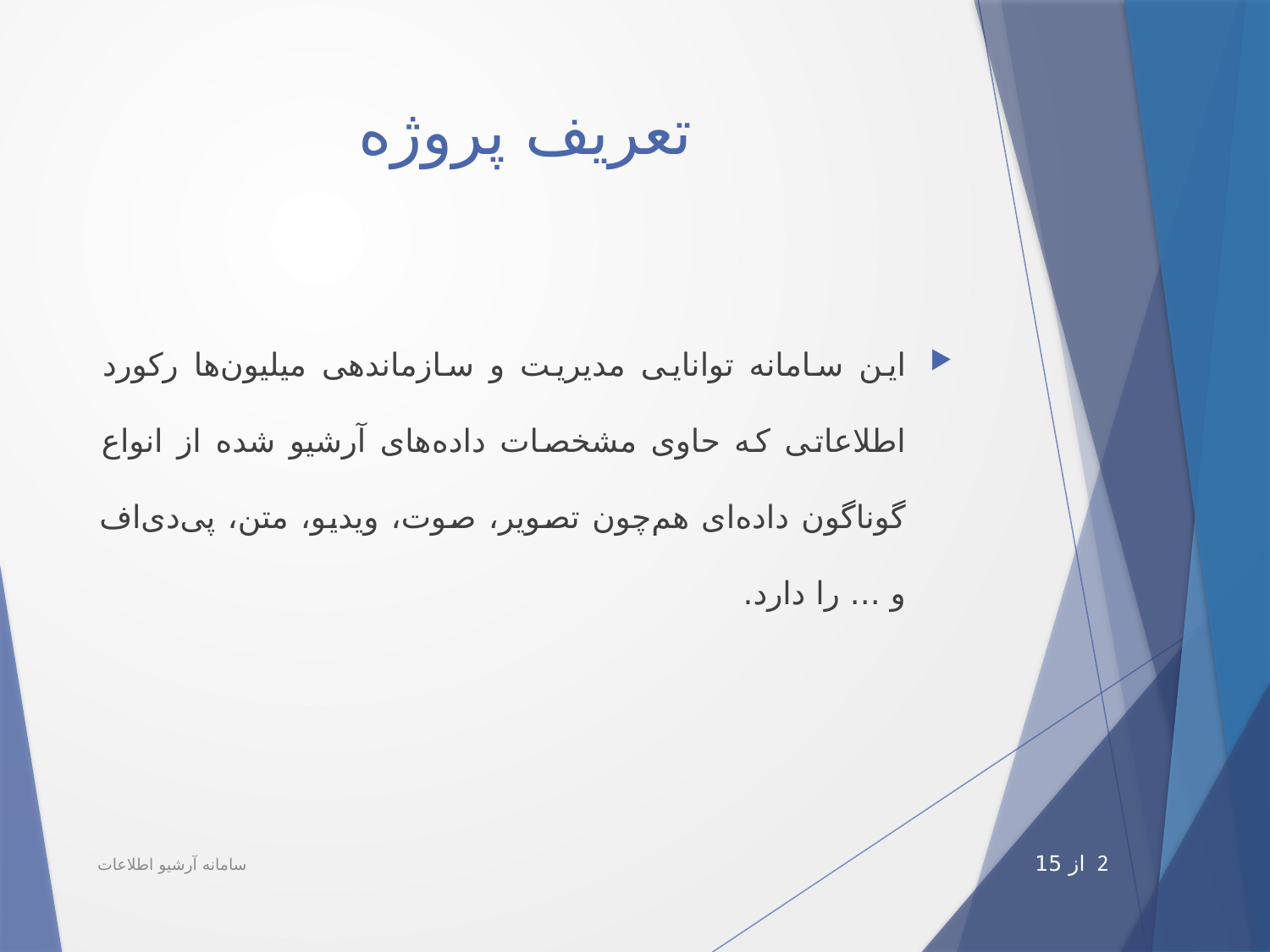

# تعریف پروژه
این سامانه توانایی مدیریت و سازماندهی میلیون‌ها رکورد اطلاعاتی که حاوی مشخصات داده‌های آرشیو شده از انواع گوناگون داده‌ای هم‌چون تصویر، صوت، ویدیو، متن، پی‌دی‌اف و ... را دارد.
سامانه آرشیو اطلاعات
2  از 15